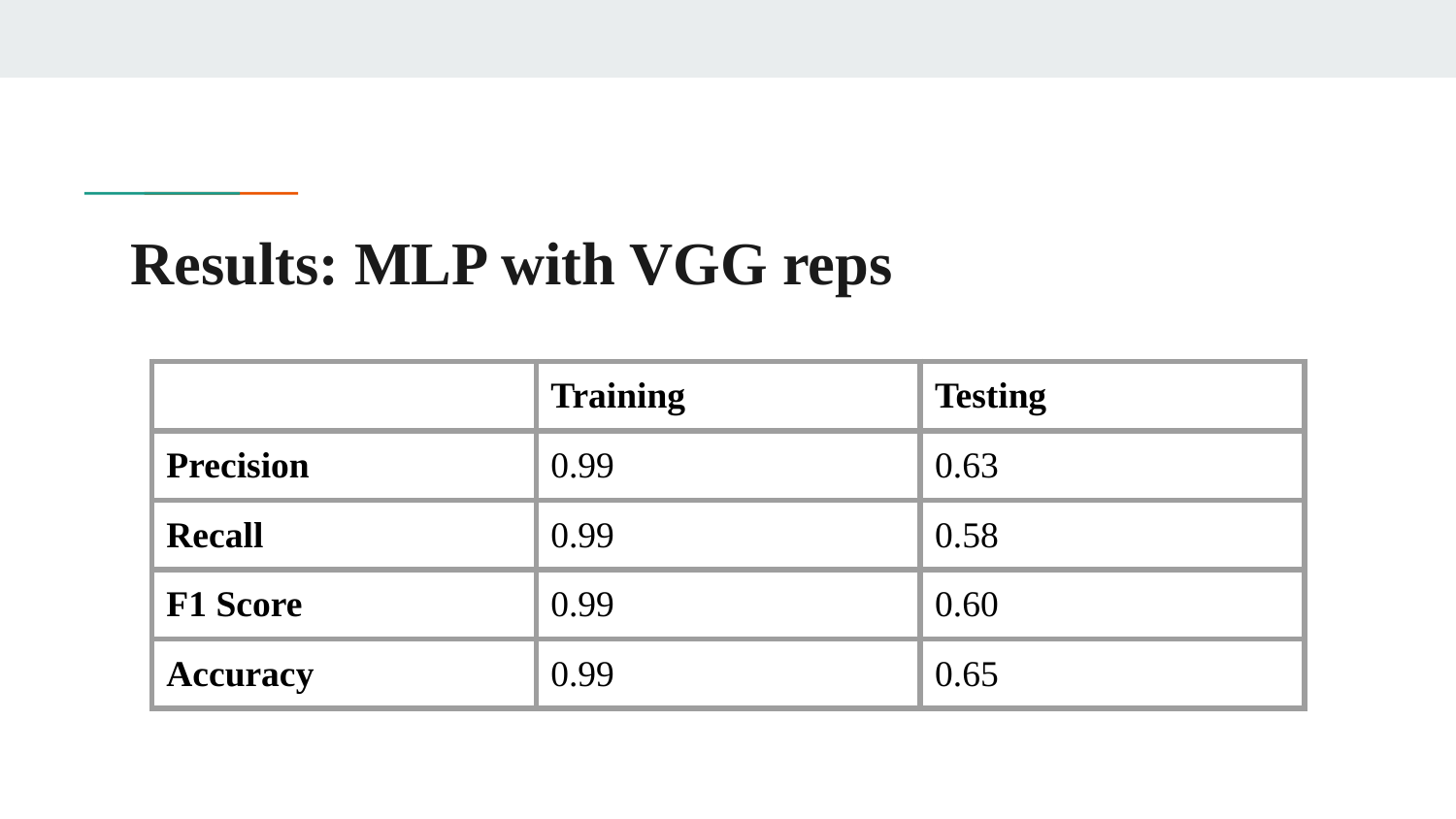

# Results: MLP with VGG reps
|  | Training | Testing |
| --- | --- | --- |
| Precision | 0.99 | 0.63 |
| Recall | 0.99 | 0.58 |
| F1 Score | 0.99 | 0.60 |
| Accuracy | 0.99 | 0.65 |